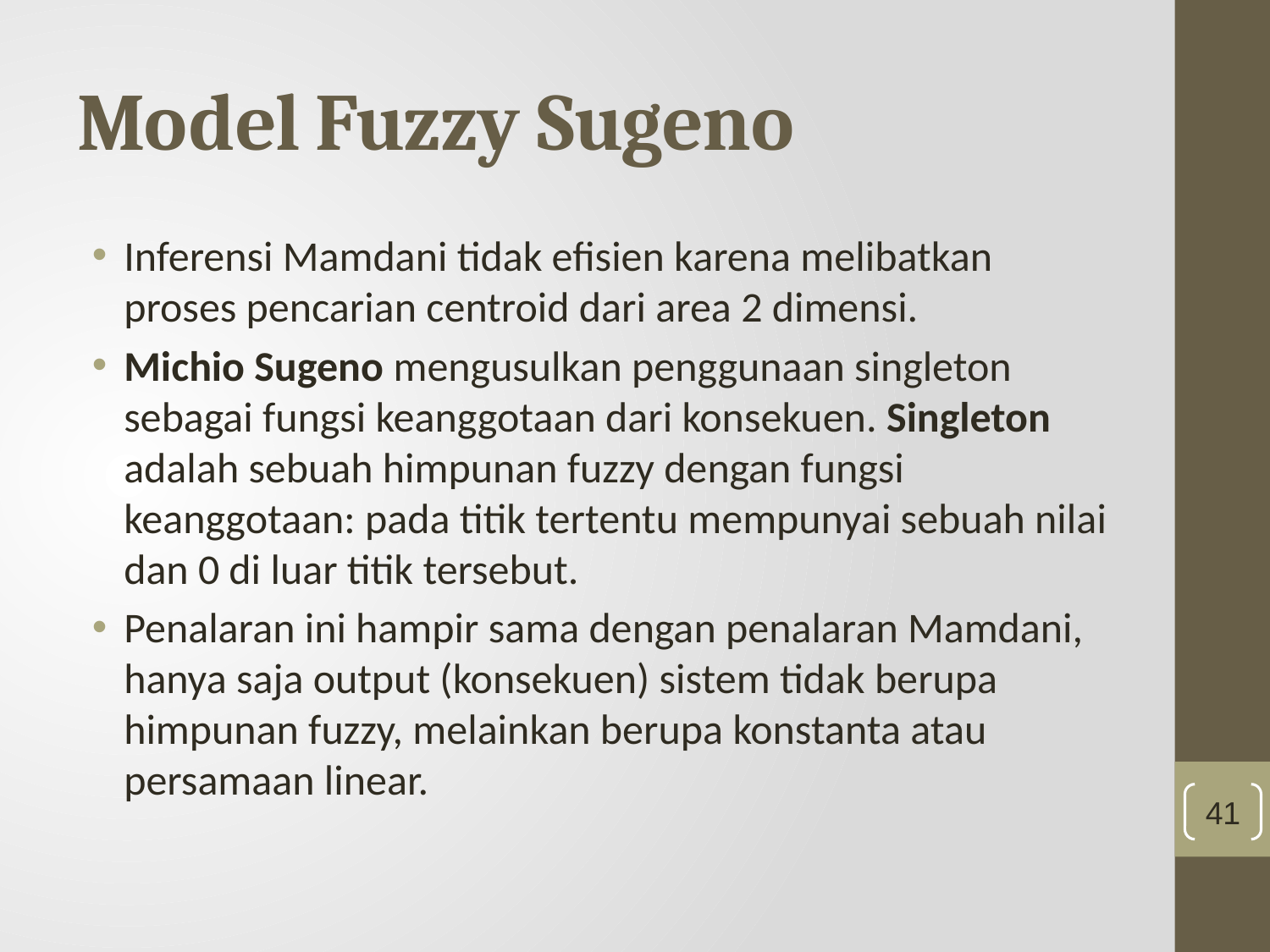

# Model Fuzzy Sugeno
Inferensi Mamdani tidak efisien karena melibatkan proses pencarian centroid dari area 2 dimensi.
Michio Sugeno mengusulkan penggunaan singleton sebagai fungsi keanggotaan dari konsekuen. Singleton adalah sebuah himpunan fuzzy dengan fungsi keanggotaan: pada titik tertentu mempunyai sebuah nilai dan 0 di luar titik tersebut.
Penalaran ini hampir sama dengan penalaran Mamdani, hanya saja output (konsekuen) sistem tidak berupa himpunan fuzzy, melainkan berupa konstanta atau persamaan linear.
41